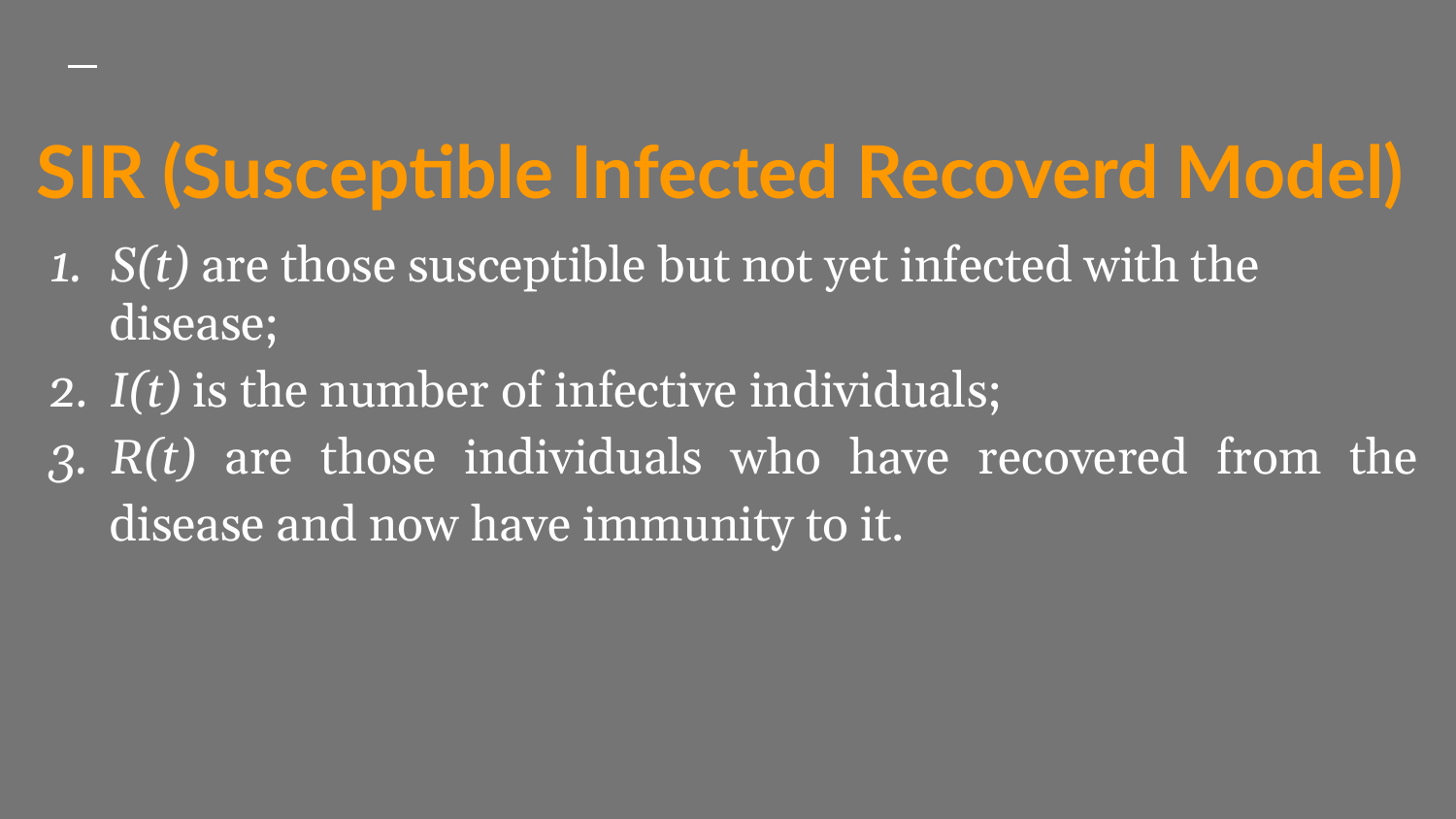

# SIR (Susceptible Infected Recoverd Model)
S(t) are those susceptible but not yet infected with the disease;
I(t) is the number of infective individuals;
R(t) are those individuals who have recovered from the disease and now have immunity to it.